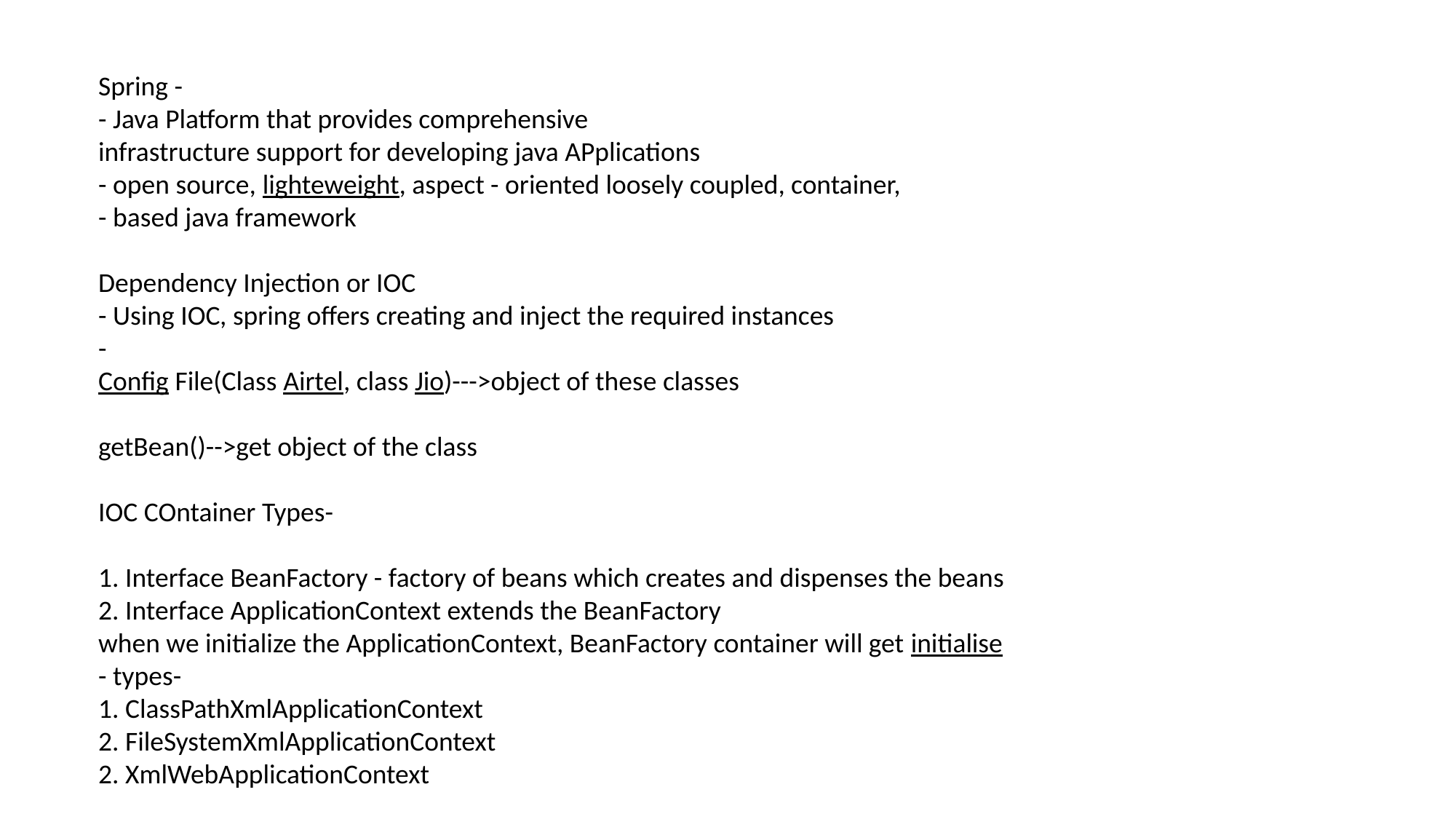

Spring -
- Java Platform that provides comprehensive
infrastructure support for developing java APplications
- open source, lighteweight, aspect - oriented loosely coupled, container,
- based java framework
Dependency Injection or IOC
- Using IOC, spring offers creating and inject the required instances
-
Config File(Class Airtel, class Jio)--->object of these classes
getBean()-->get object of the class
IOC COntainer Types-
1. Interface BeanFactory - factory of beans which creates and dispenses the beans
2. Interface ApplicationContext extends the BeanFactory
when we initialize the ApplicationContext, BeanFactory container will get initialise
- types-
1. ClassPathXmlApplicationContext
2. FileSystemXmlApplicationContext
2. XmlWebApplicationContext